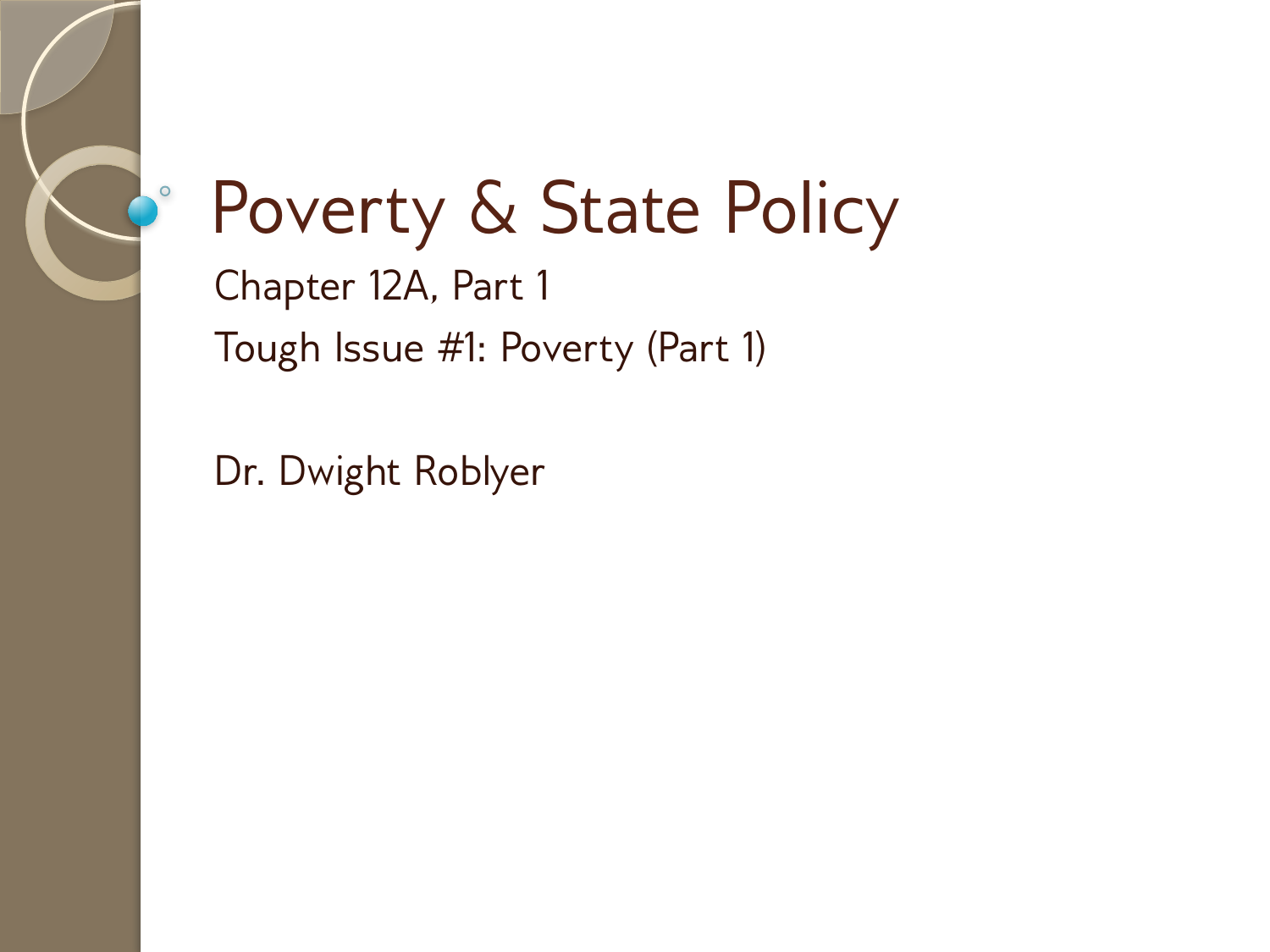

# Poverty & State Policy
Chapter 12A, Part 1
Tough Issue #1: Poverty (Part 1)

Dr. Dwight Roblyer